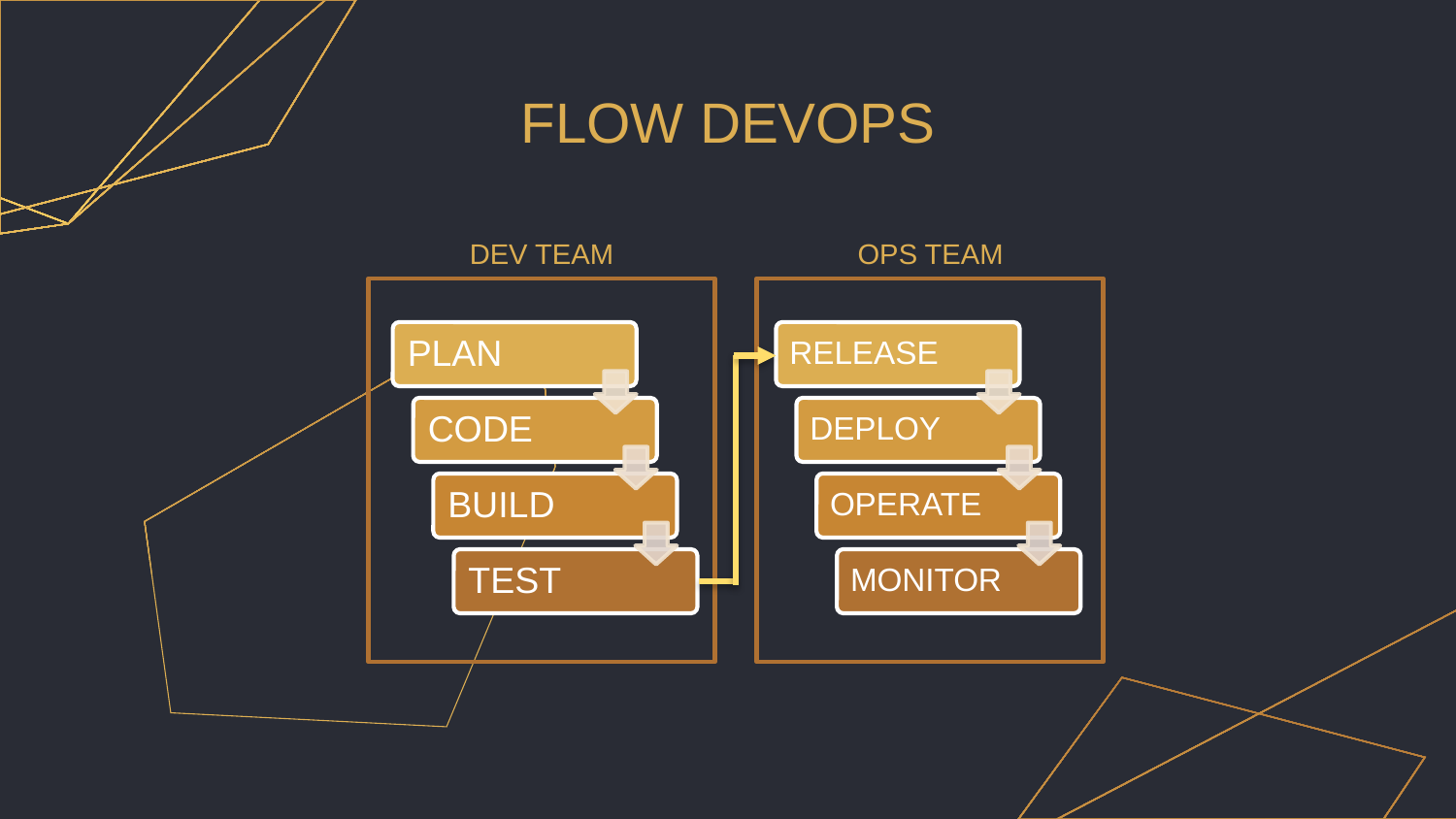

# FLOW DEVOPS
DEV TEAM
OPS TEAM

PLAN
CODE
BUILD
TEST

RELEASE
DEPLOY
OPERATE
MONITOR